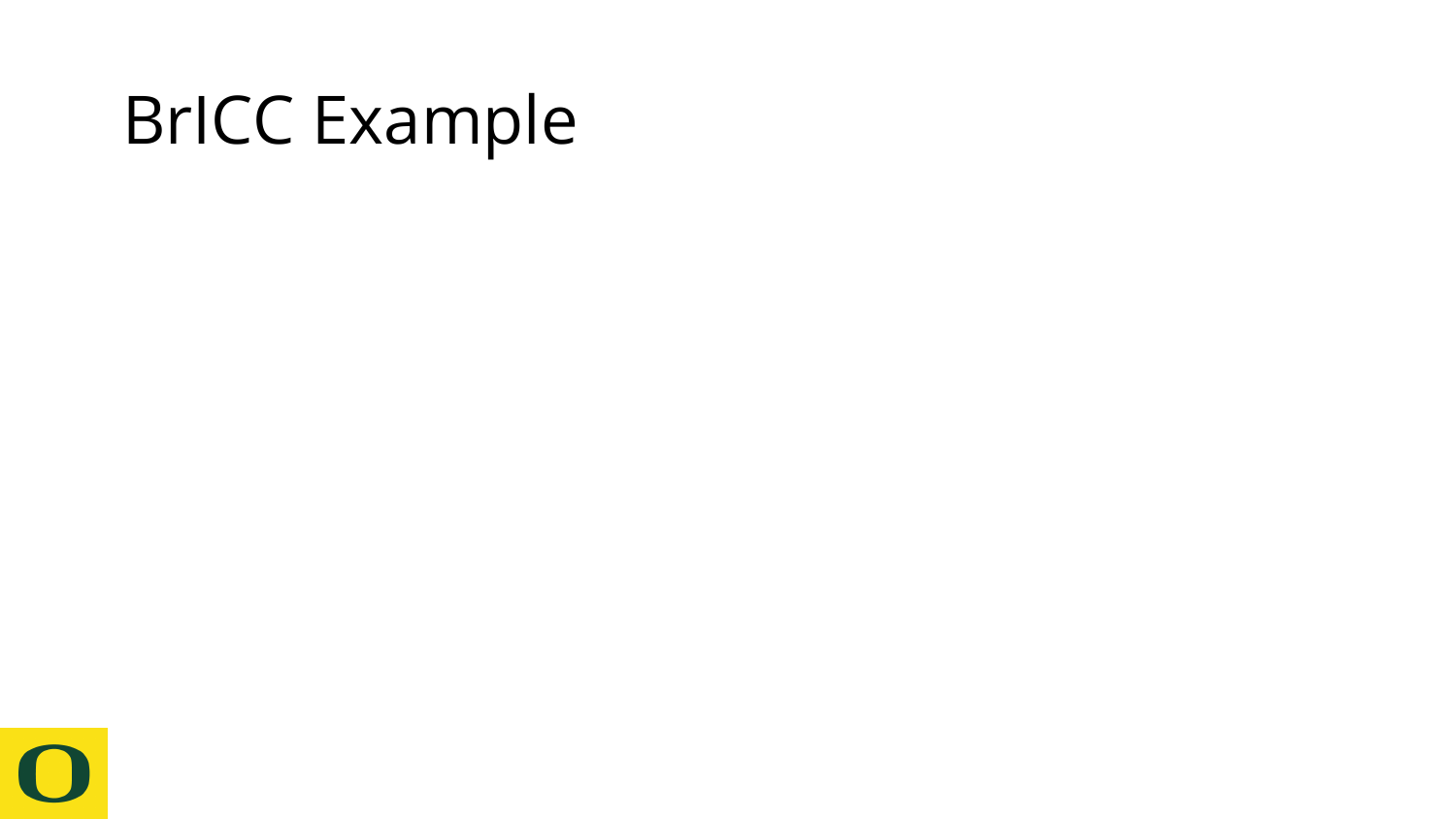

# BrICC Example
LTG: TODO will apply trained social communication methods and self-monitoring skills within simulated professional contexts, specifically when responding to various interview questions to facilitate appropriate responses
STO: TODO will target social communication skills by accurately and appropriately answering randomized interview questions (e.g., greatest strengths, weakness, achievement) with minimal cueing as demonstrated by a score of 5/5 on self-rating scale, in response to mock professional interview questions by the end of the term
STO: TODO will target improved self-awareness with social communication by analyzing his performance during professional interactions via video recording during sessions as demonstrated by an accurate score of 5/5 on self-rating scale by the end of the term